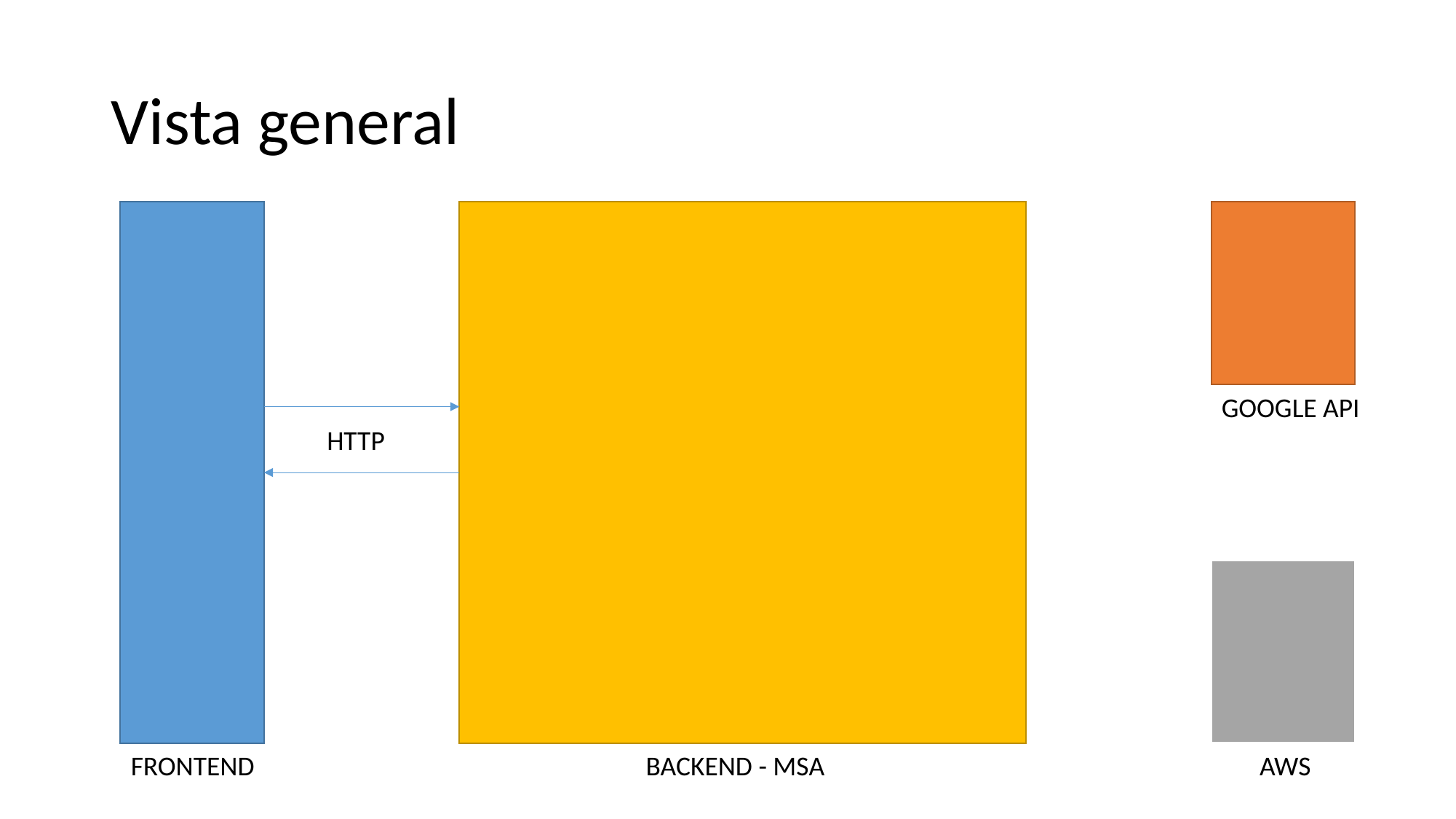

# Vista general

GOOGLE API
HTTP

FRONTEND
BACKEND - MSA
AWS